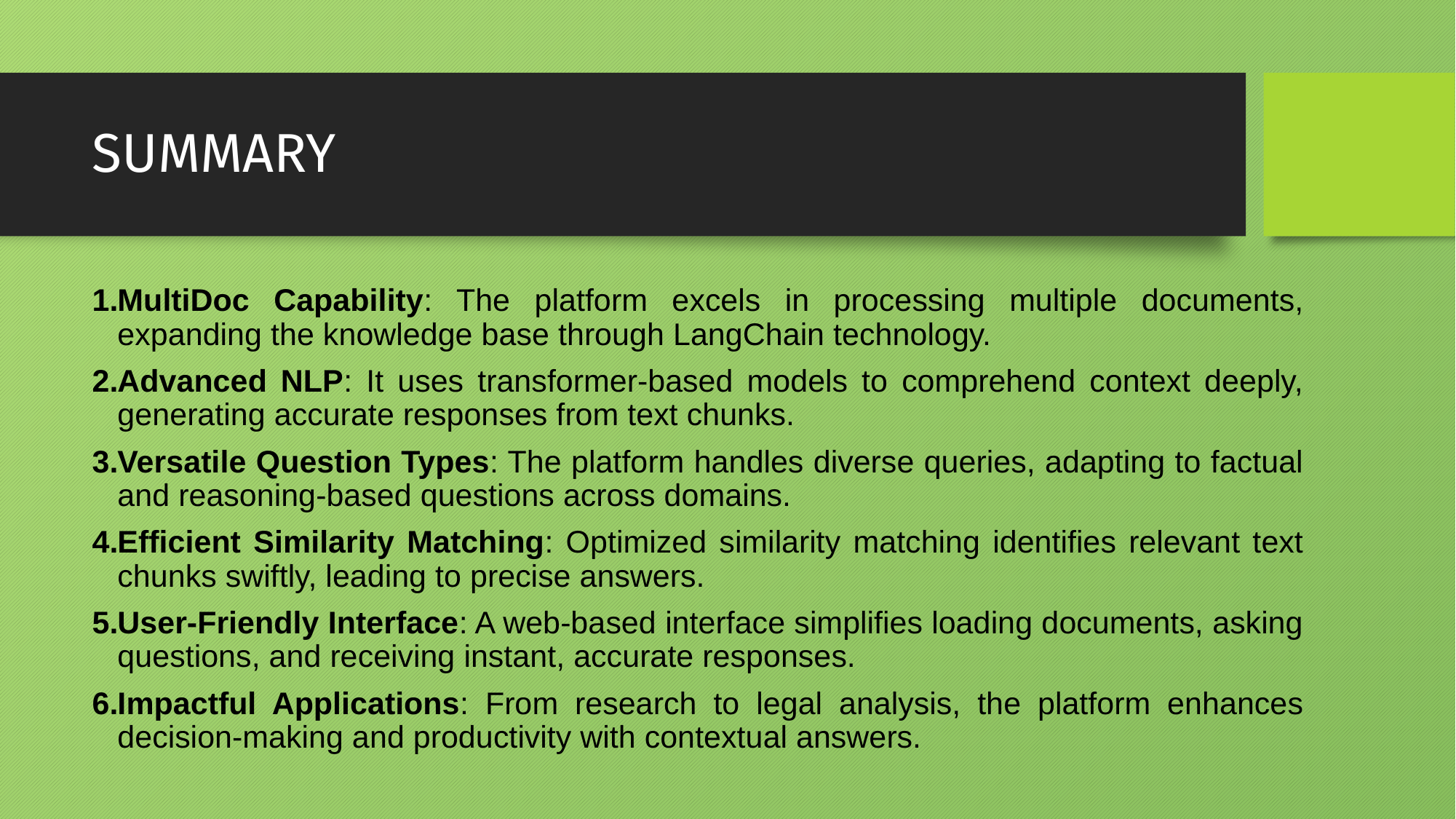

# SUMMARY
MultiDoc Capability: The platform excels in processing multiple documents, expanding the knowledge base through LangChain technology.
Advanced NLP: It uses transformer-based models to comprehend context deeply, generating accurate responses from text chunks.
Versatile Question Types: The platform handles diverse queries, adapting to factual and reasoning-based questions across domains.
Efficient Similarity Matching: Optimized similarity matching identifies relevant text chunks swiftly, leading to precise answers.
User-Friendly Interface: A web-based interface simplifies loading documents, asking questions, and receiving instant, accurate responses.
Impactful Applications: From research to legal analysis, the platform enhances decision-making and productivity with contextual answers.